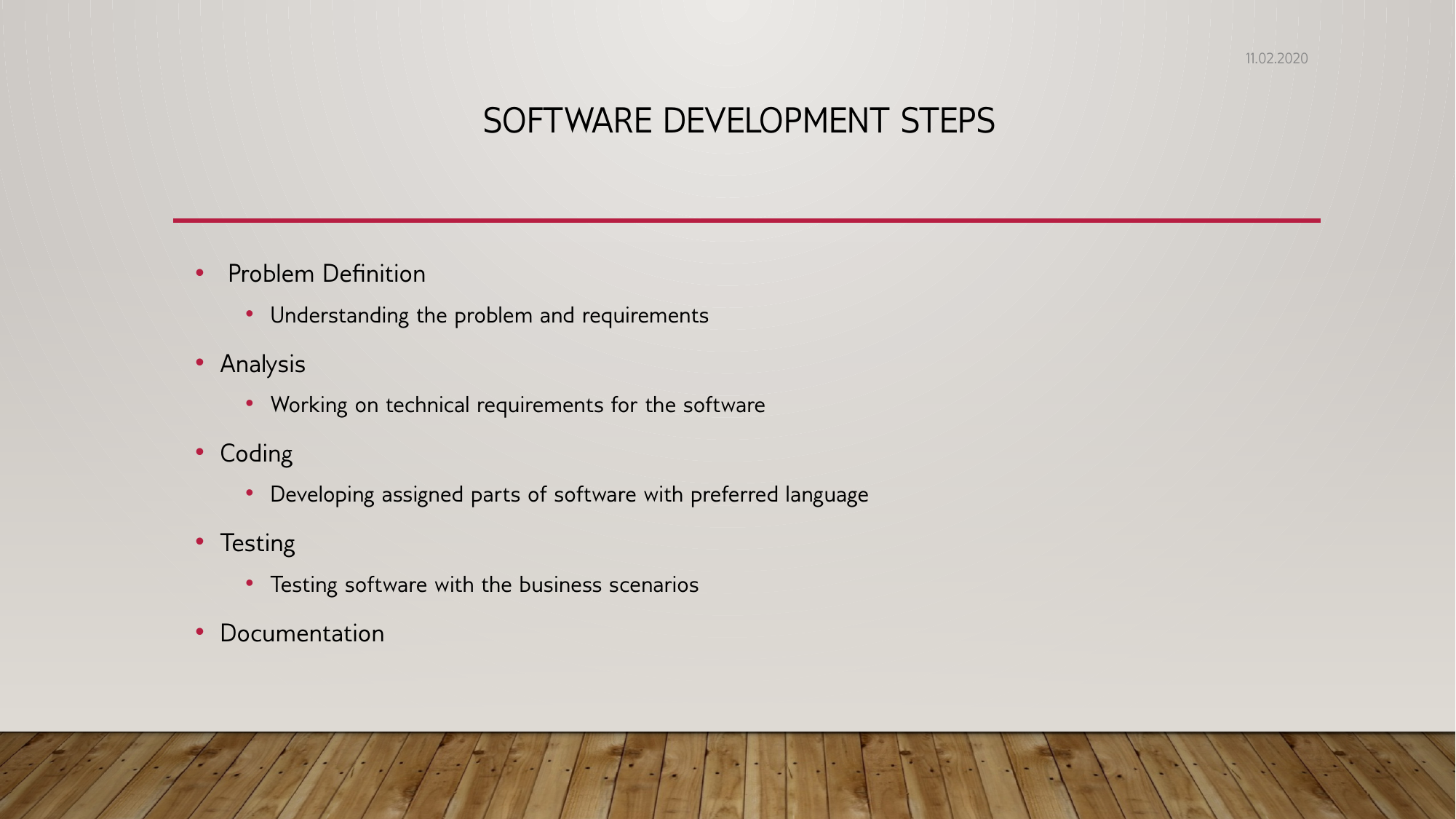

11.02.2020
# SOFTWARE DEVELOPMENT STEPS

 Problem Definition
Understanding the problem and requirements
Analysis
Working on technical requirements for the software
Coding
Developing assigned parts of software with preferred language
Testing
Testing software with the business scenarios
Documentation